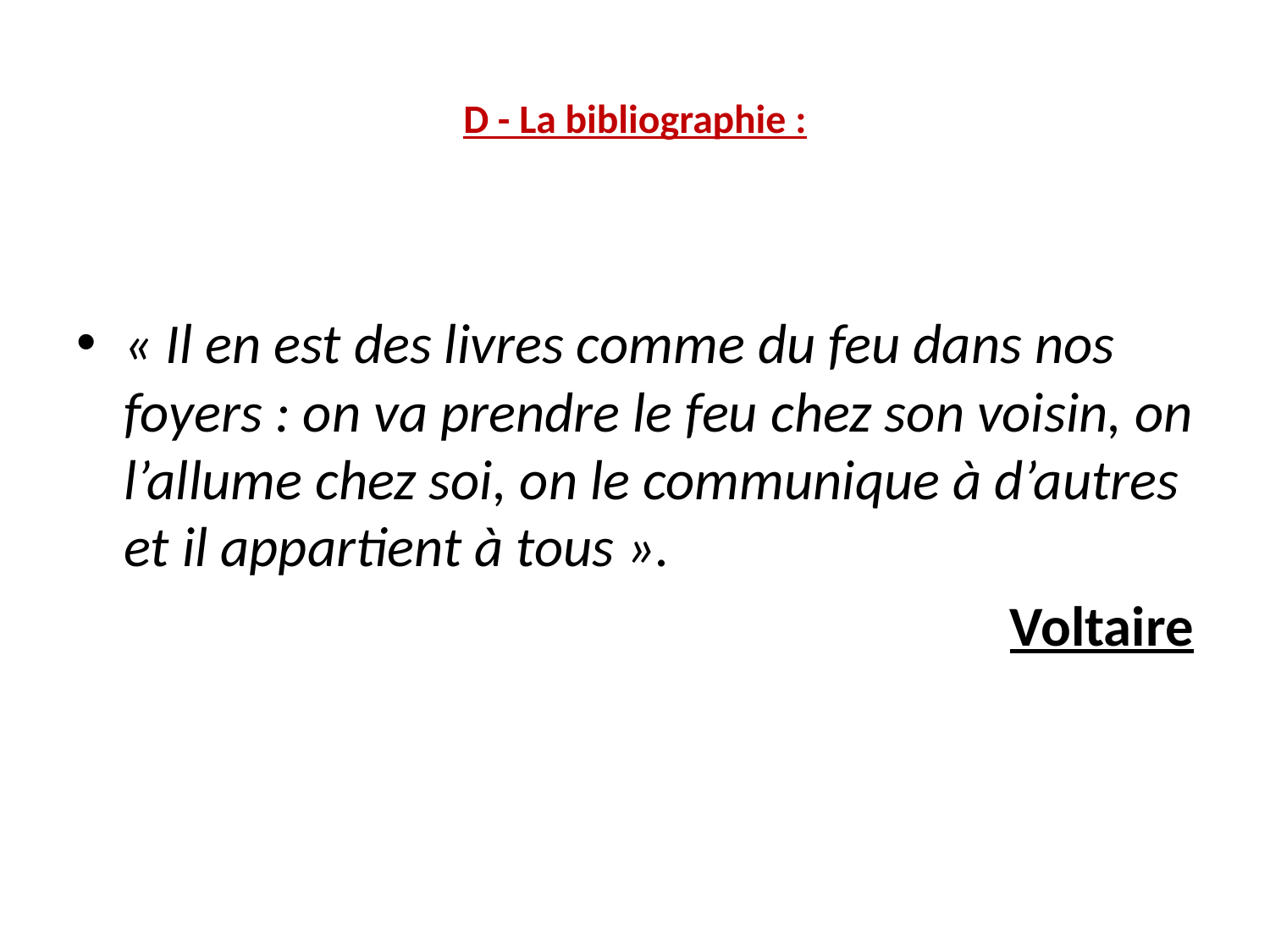

# D - La bibliographie :

« Il en est des livres comme du feu dans nos foyers : on va prendre le feu chez son voisin, on l’allume chez soi, on le communique à d’autres et il appartient à tous ».
Voltaire